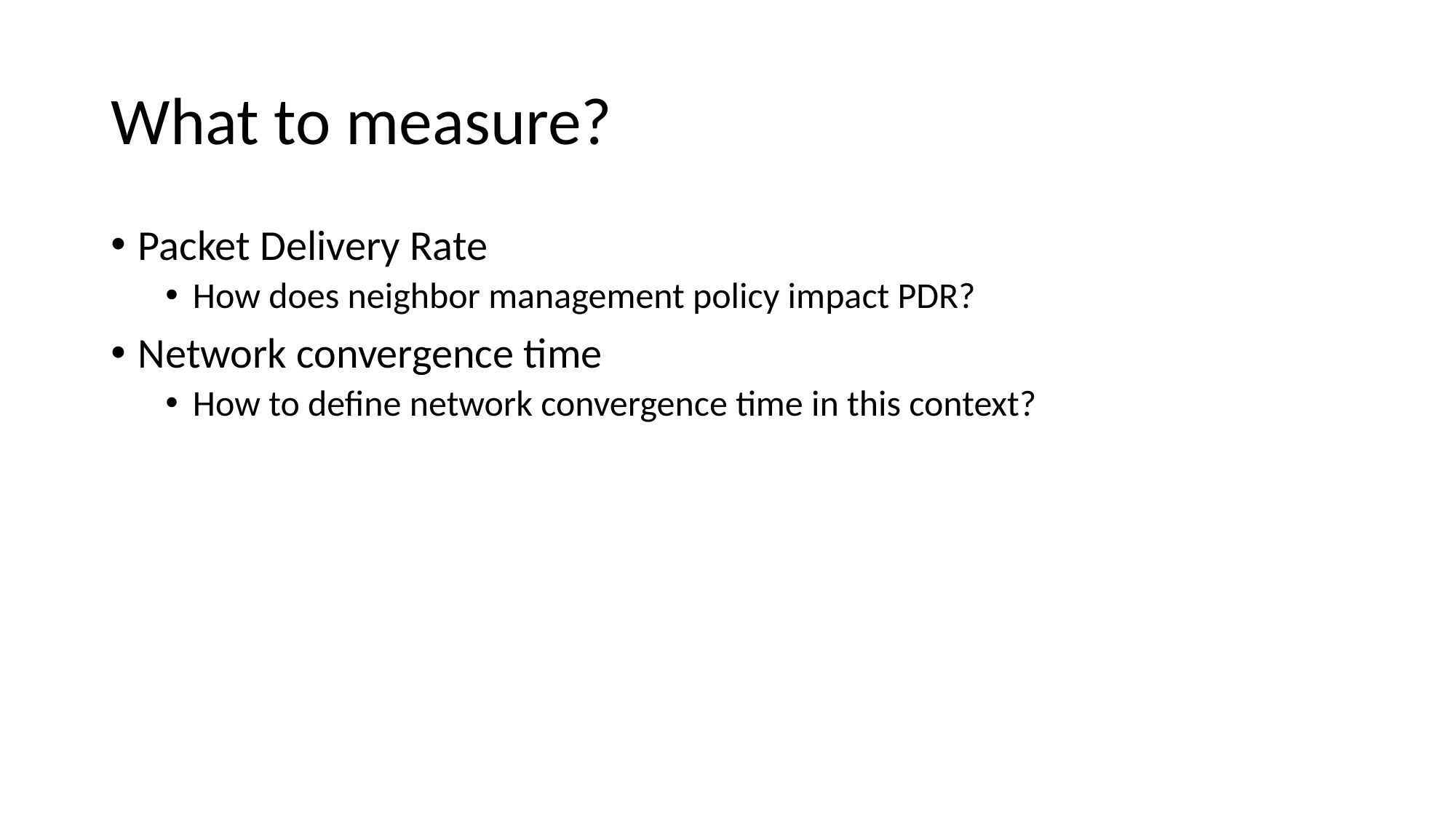

# What to measure?
Packet Delivery Rate
How does neighbor management policy impact PDR?
Network convergence time
How to define network convergence time in this context?